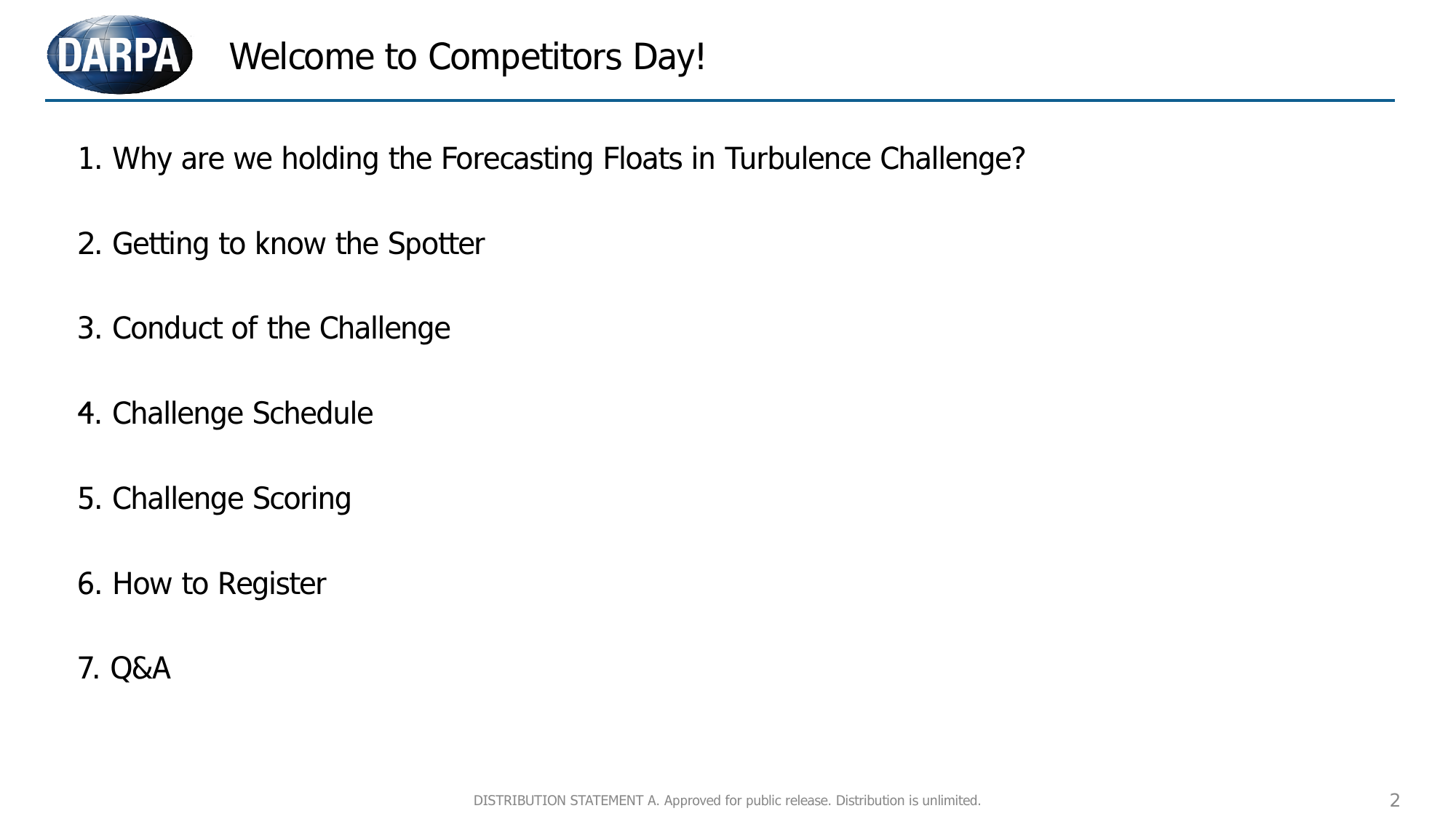

# Welcome to Competitors Day!
1. Why are we holding the Forecasting Floats in Turbulence Challenge?

2. Getting to know the Spotter

3. Conduct of the Challenge

4. Challenge Schedule

5. Challenge Scoring

6. How to Register

7. Q&A
DISTRIBUTION STATEMENT A. Approved for public release. Distribution is unlimited.
2